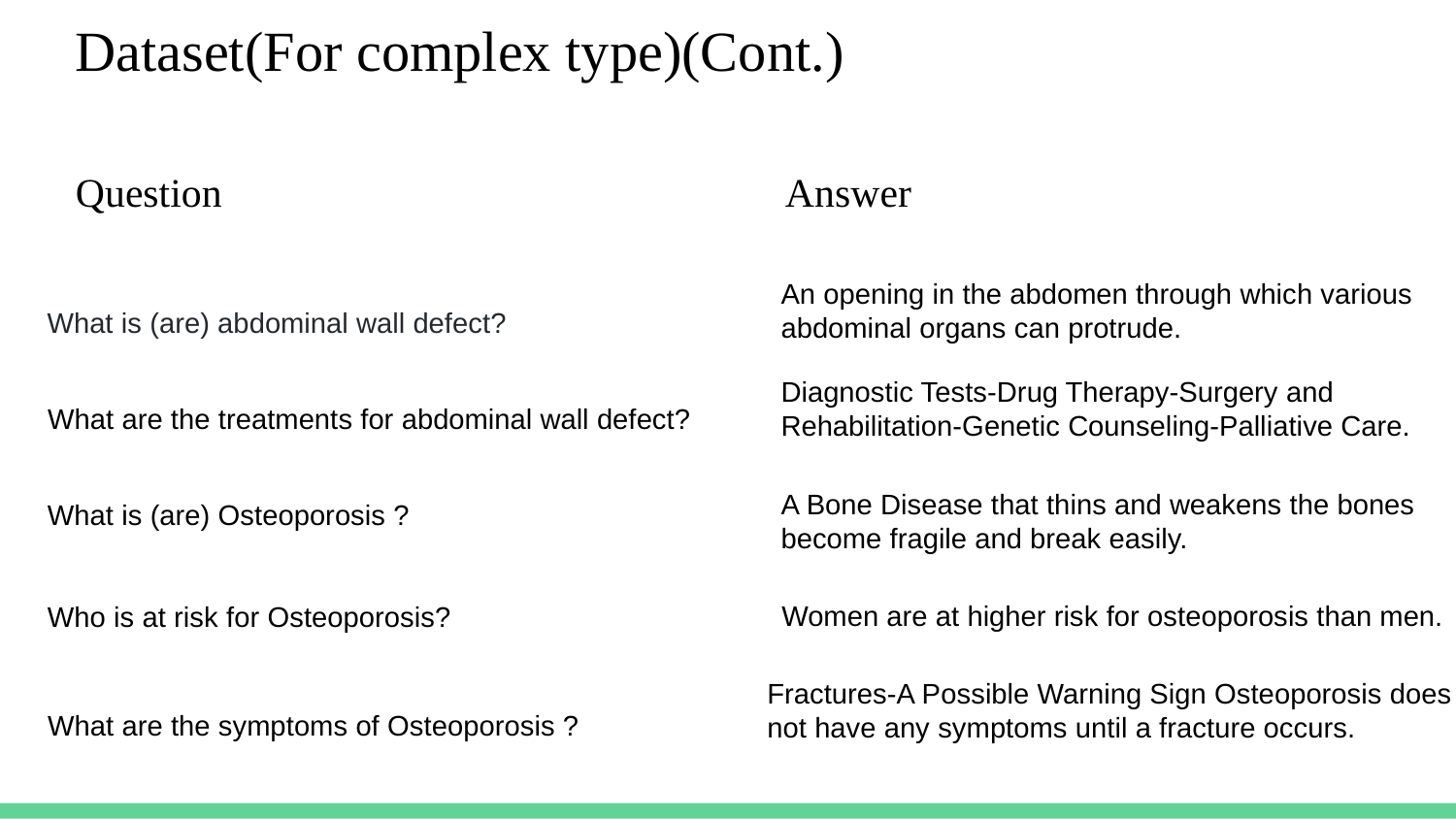

# Dataset(For complex type)(Cont.)
Question                                        Answer
An opening in the abdomen through which various abdominal organs can protrude.
What is (are) abdominal wall defect?
Diagnostic Tests-Drug Therapy-Surgery and Rehabilitation-Genetic Counseling-Palliative Care.
What are the treatments for abdominal wall defect?
A Bone Disease that thins and weakens the bones become fragile and break easily.
What is (are) Osteoporosis ?
Women are at higher risk for osteoporosis than men.
Who is at risk for Osteoporosis?
Fractures-A Possible Warning Sign Osteoporosis does not have any symptoms until a fracture occurs.
What are the symptoms of Osteoporosis ?